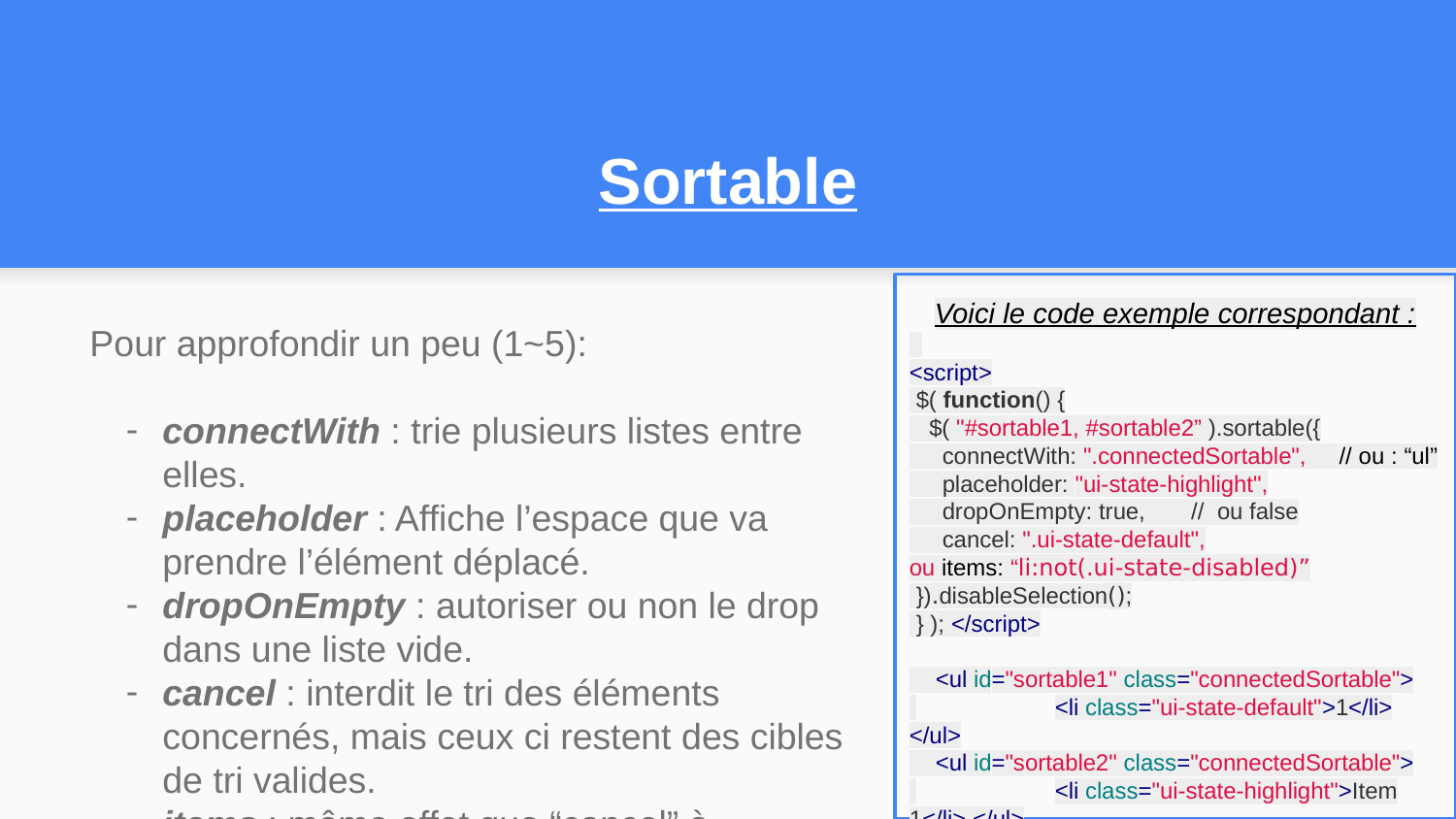

# Sortable

Voici le code exemple correspondant :

<script>
 $( function() {
   $( "#sortable1, #sortable2” ).sortable({
     connectWith: ".connectedSortable",     // ou : “ul”
     placeholder: "ui-state-highlight",
     dropOnEmpty: true,       //  ou false
     cancel: ".ui-state-default",
ou items: “li:not(.ui-state-disabled)”
 }).disableSelection();
 } ); </script>

    <ul id="sortable1" class="connectedSortable">
 	<li class="ui-state-default">1</li> </ul>
    <ul id="sortable2" class="connectedSortable">
 	<li class="ui-state-highlight">Item 1</li> </ul>

Pour approfondir un peu (1~5):

connectWith : trie plusieurs listes entre elles.
placeholder : Affiche l’espace que va prendre l’élément déplacé.
dropOnEmpty : autoriser ou non le drop dans une liste vide.
cancel : interdit le tri des éléments concernés, mais ceux ci restent des cibles de tri valides.
items : même effet que “cancel” à l’exception qu’ils ne sont plus des cibles de tri valides.